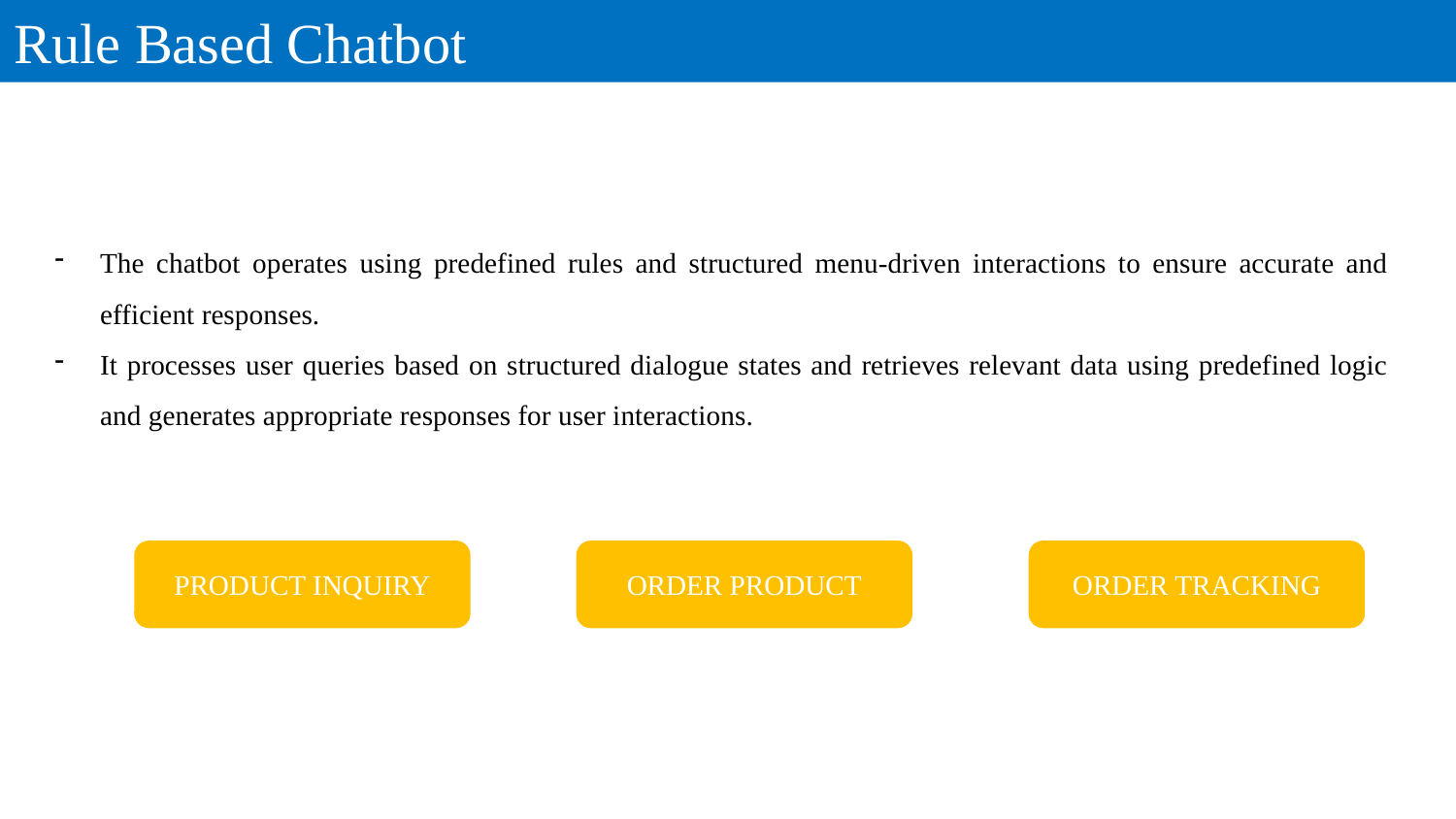

Rule Based Chatbot
The chatbot operates using predefined rules and structured menu-driven interactions to ensure accurate and efficient responses.
It processes user queries based on structured dialogue states and retrieves relevant data using predefined logic and generates appropriate responses for user interactions.
ORDER TRACKING
ORDER PRODUCT
PRODUCT INQUIRY